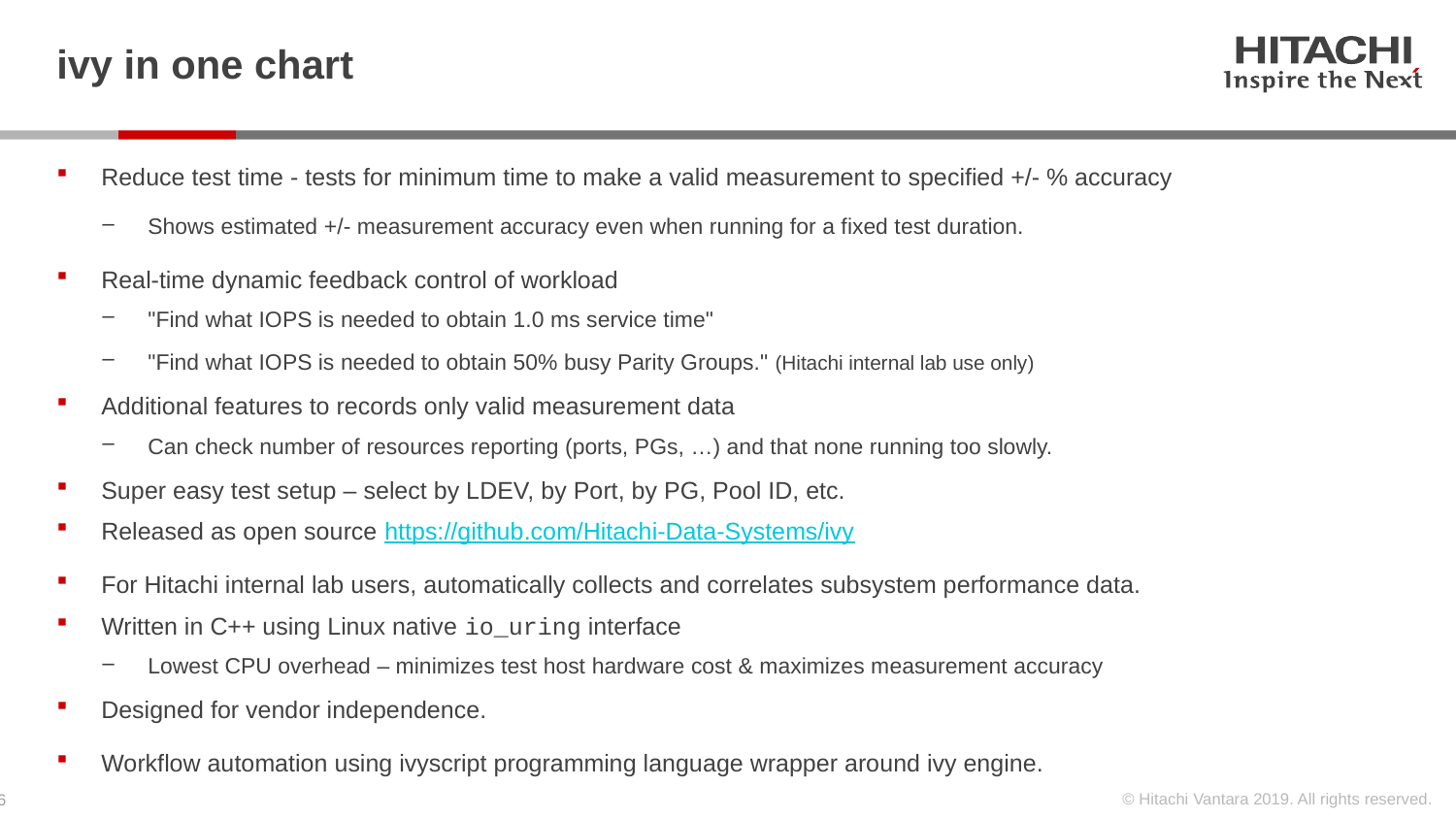

# ivy in one chart
Reduce test time - tests for minimum time to make a valid measurement to specified +/- % accuracy
Shows estimated +/- measurement accuracy even when running for a fixed test duration.
Real-time dynamic feedback control of workload
"Find what IOPS is needed to obtain 1.0 ms service time"
"Find what IOPS is needed to obtain 50% busy Parity Groups." (Hitachi internal lab use only)
Additional features to records only valid measurement data
Can check number of resources reporting (ports, PGs, …) and that none running too slowly.
Super easy test setup – select by LDEV, by Port, by PG, Pool ID, etc.
Released as open source https://github.com/Hitachi-Data-Systems/ivy
For Hitachi internal lab users, automatically collects and correlates subsystem performance data.
Written in C++ using Linux native io_uring interface
Lowest CPU overhead – minimizes test host hardware cost & maximizes measurement accuracy
Designed for vendor independence.
Workflow automation using ivyscript programming language wrapper around ivy engine.